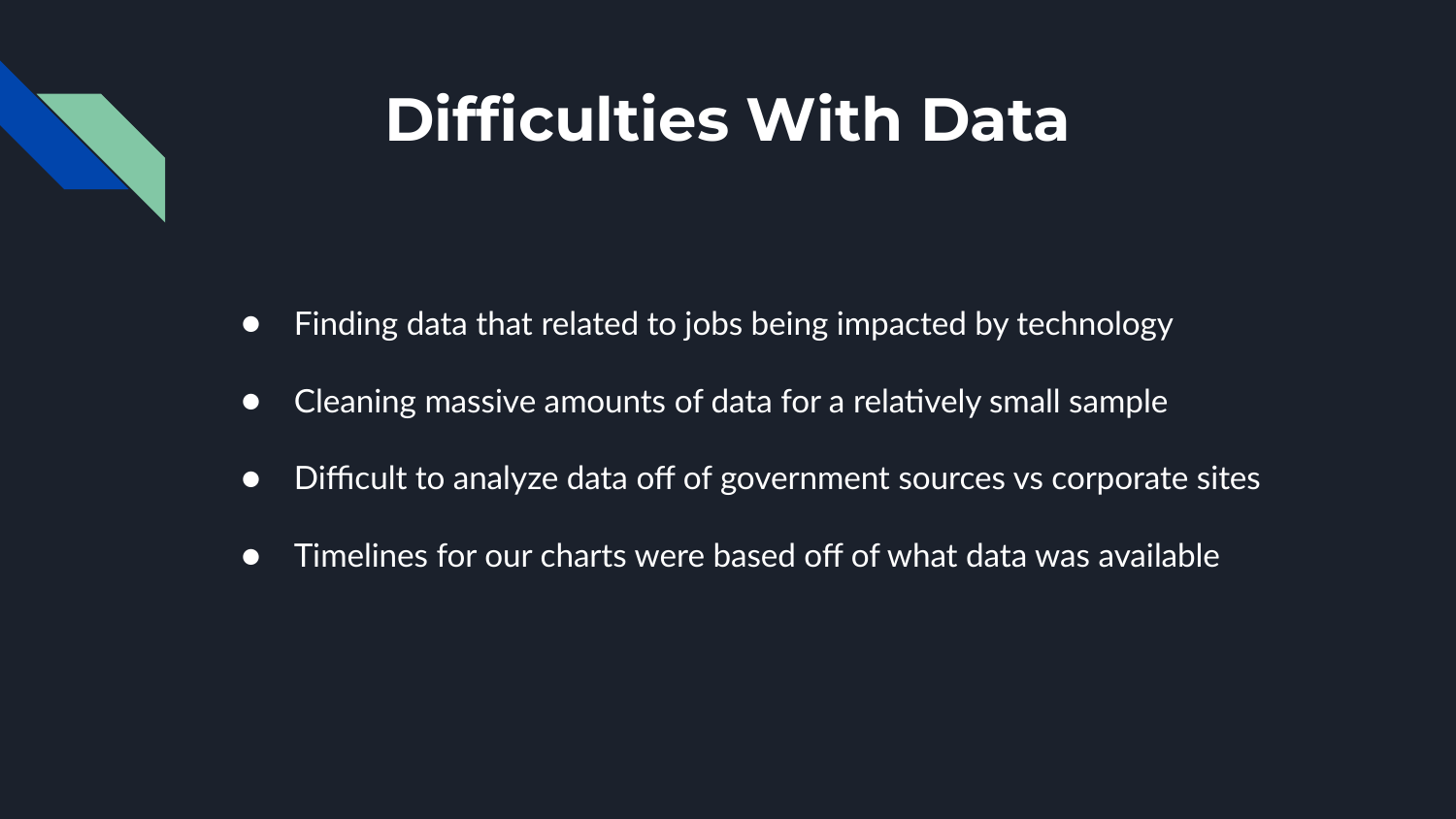

# Difficulties With Data
Finding data that related to jobs being impacted by technology
Cleaning massive amounts of data for a relatively small sample
Difficult to analyze data off of government sources vs corporate sites
Timelines for our charts were based off of what data was available